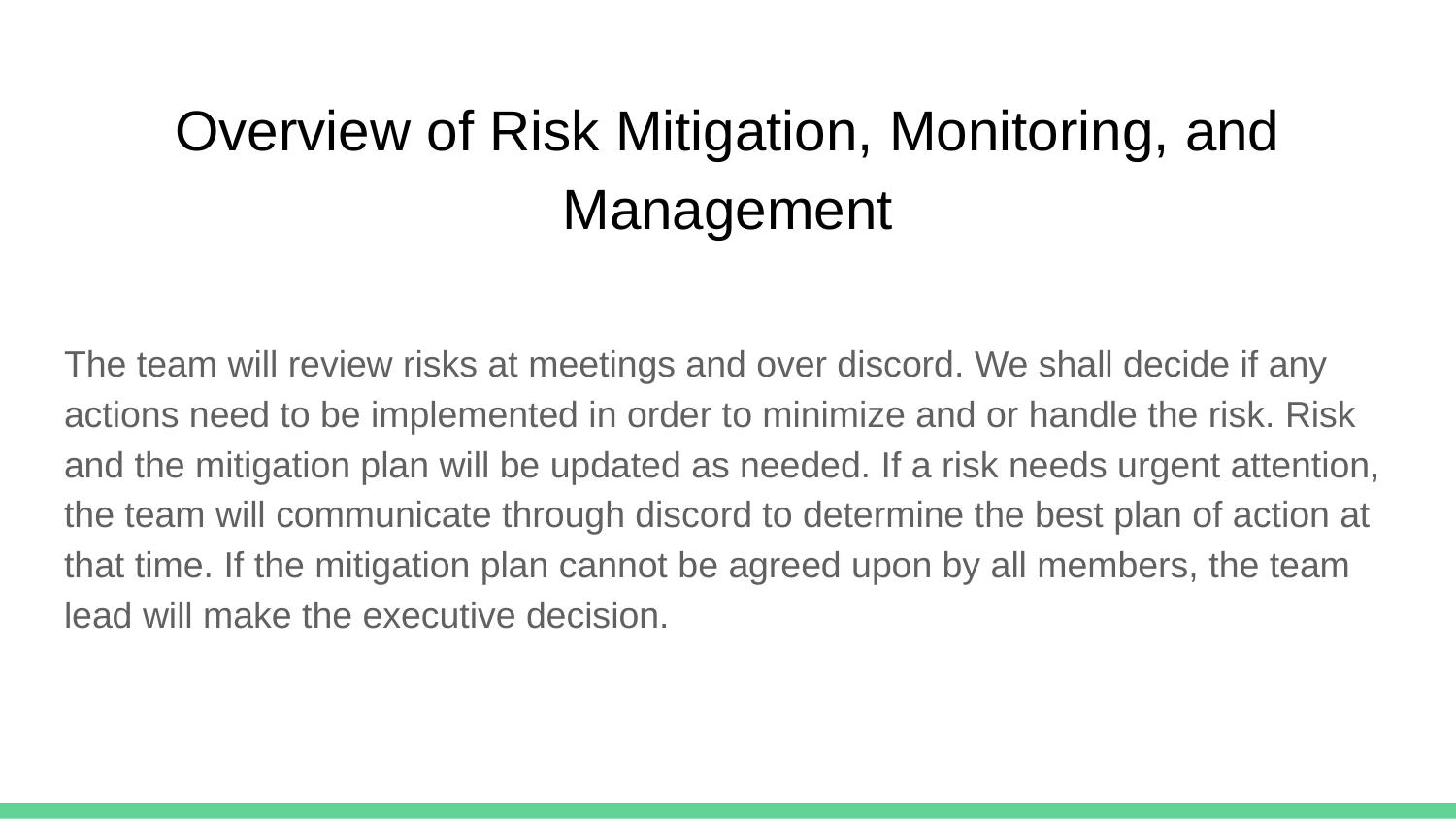

# Overview of Risk Mitigation, Monitoring, and Management
The team will review risks at meetings and over discord. We shall decide if any actions need to be implemented in order to minimize and or handle the risk. Risk and the mitigation plan will be updated as needed. If a risk needs urgent attention, the team will communicate through discord to determine the best plan of action at that time. If the mitigation plan cannot be agreed upon by all members, the team lead will make the executive decision.